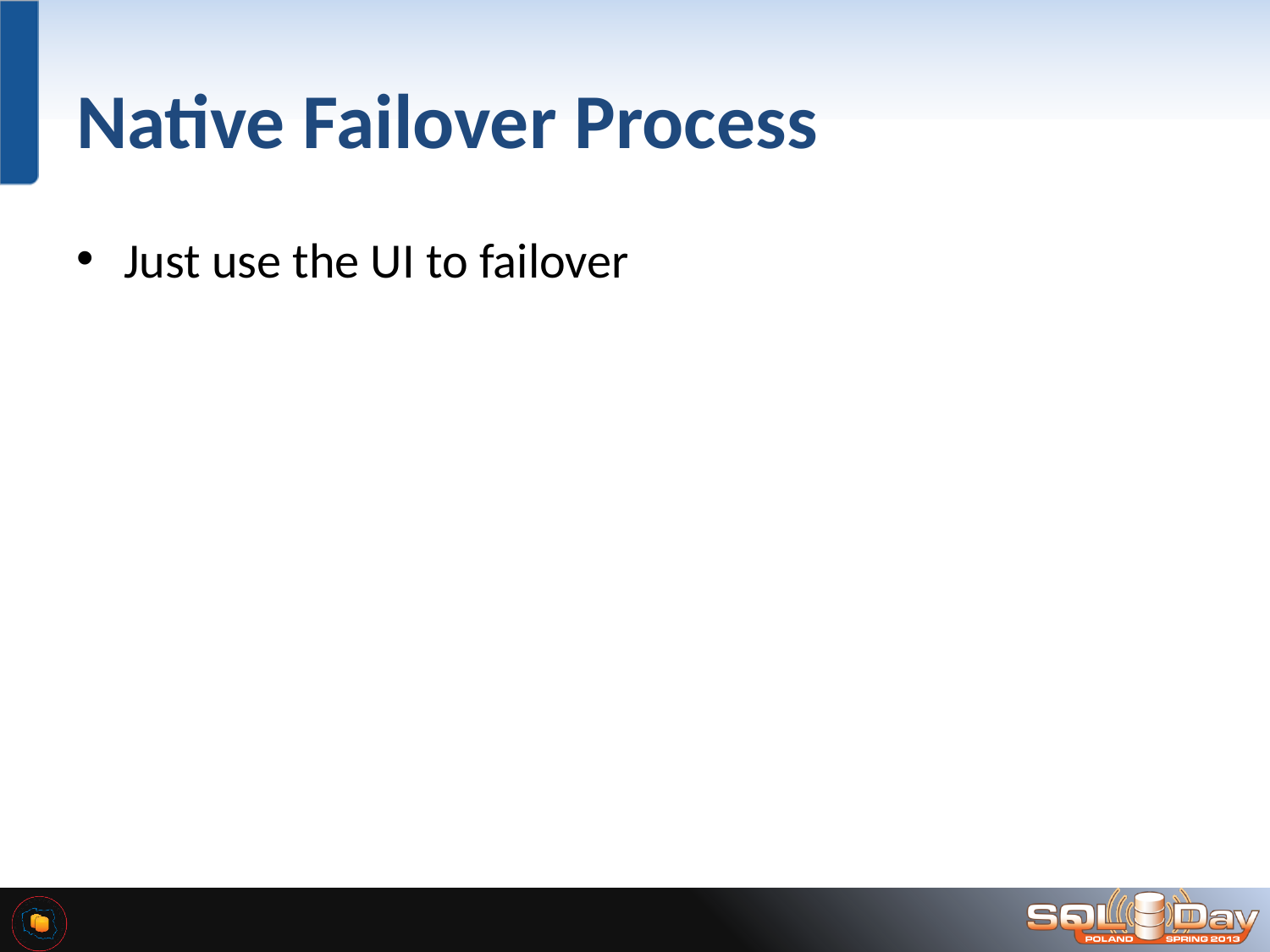

# Native Failover Process
Just use the UI to failover